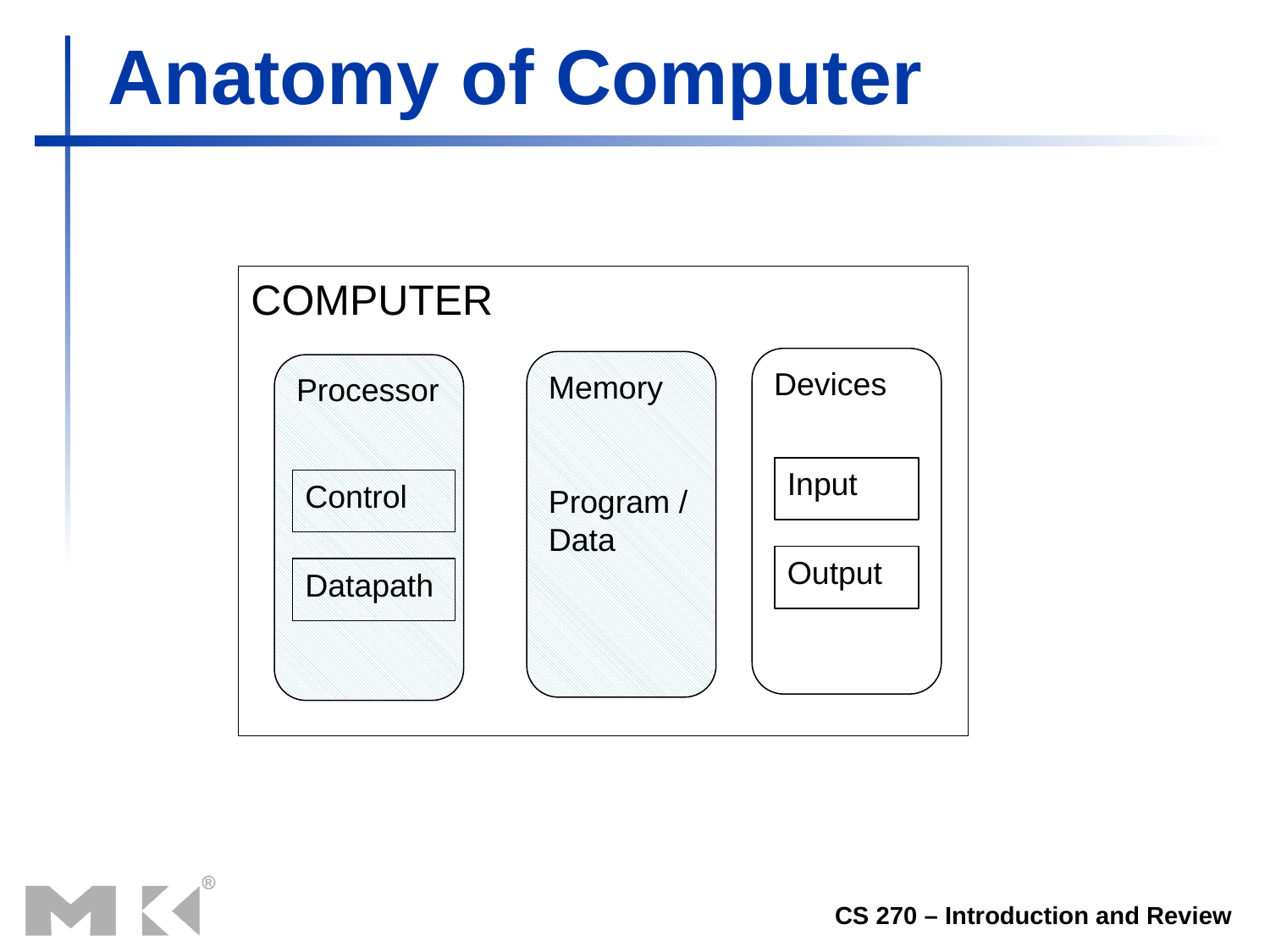

# Anatomy of Computer
COMPUTER
Devices
Memory

Program /Data
Processor
Input
Control
Output
Datapath
CS 270 – Introduction and Review